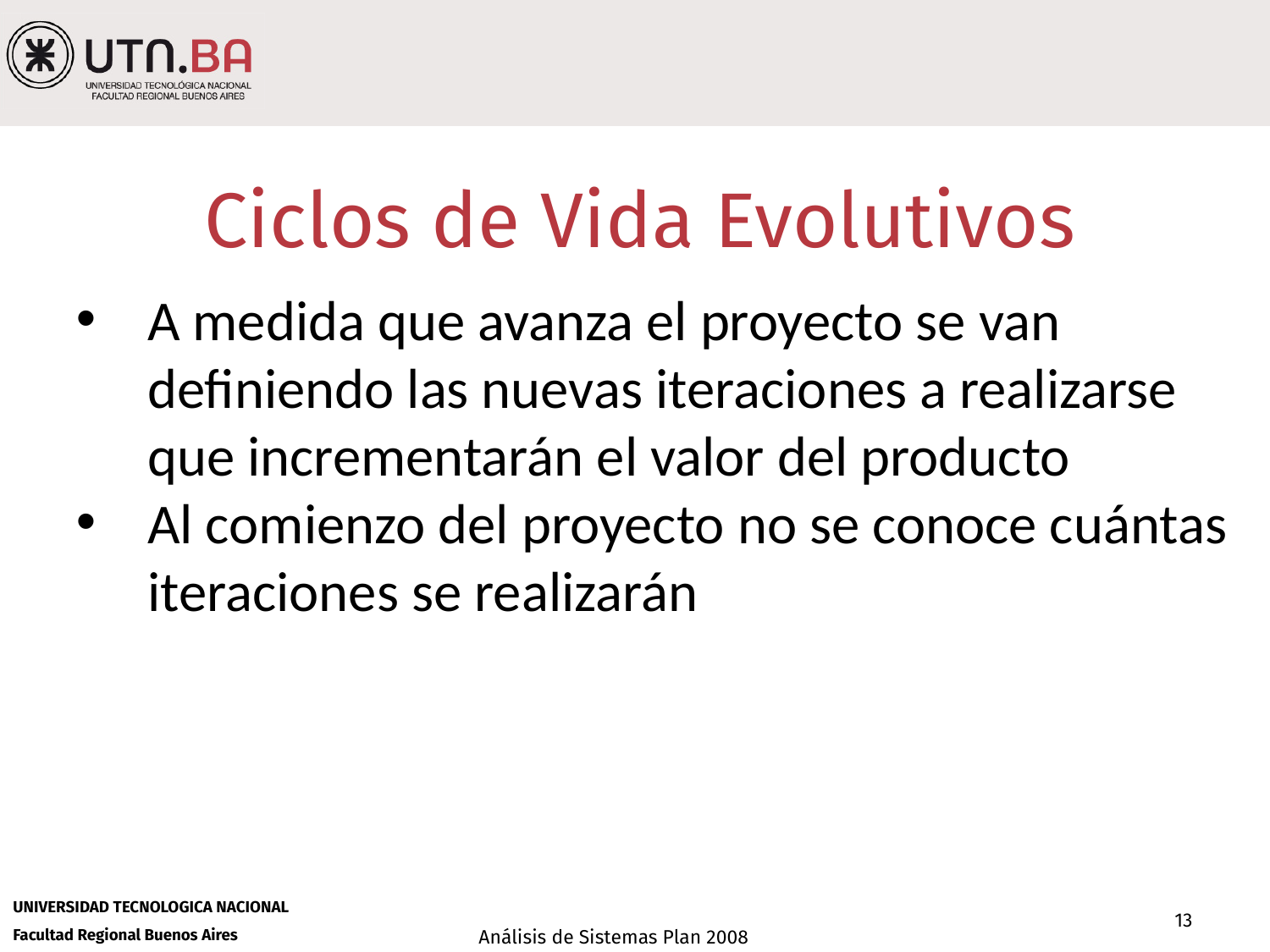

# Ciclos de Vida Evolutivos
A medida que avanza el proyecto se van definiendo las nuevas iteraciones a realizarse que incrementarán el valor del producto
Al comienzo del proyecto no se conoce cuántas iteraciones se realizarán